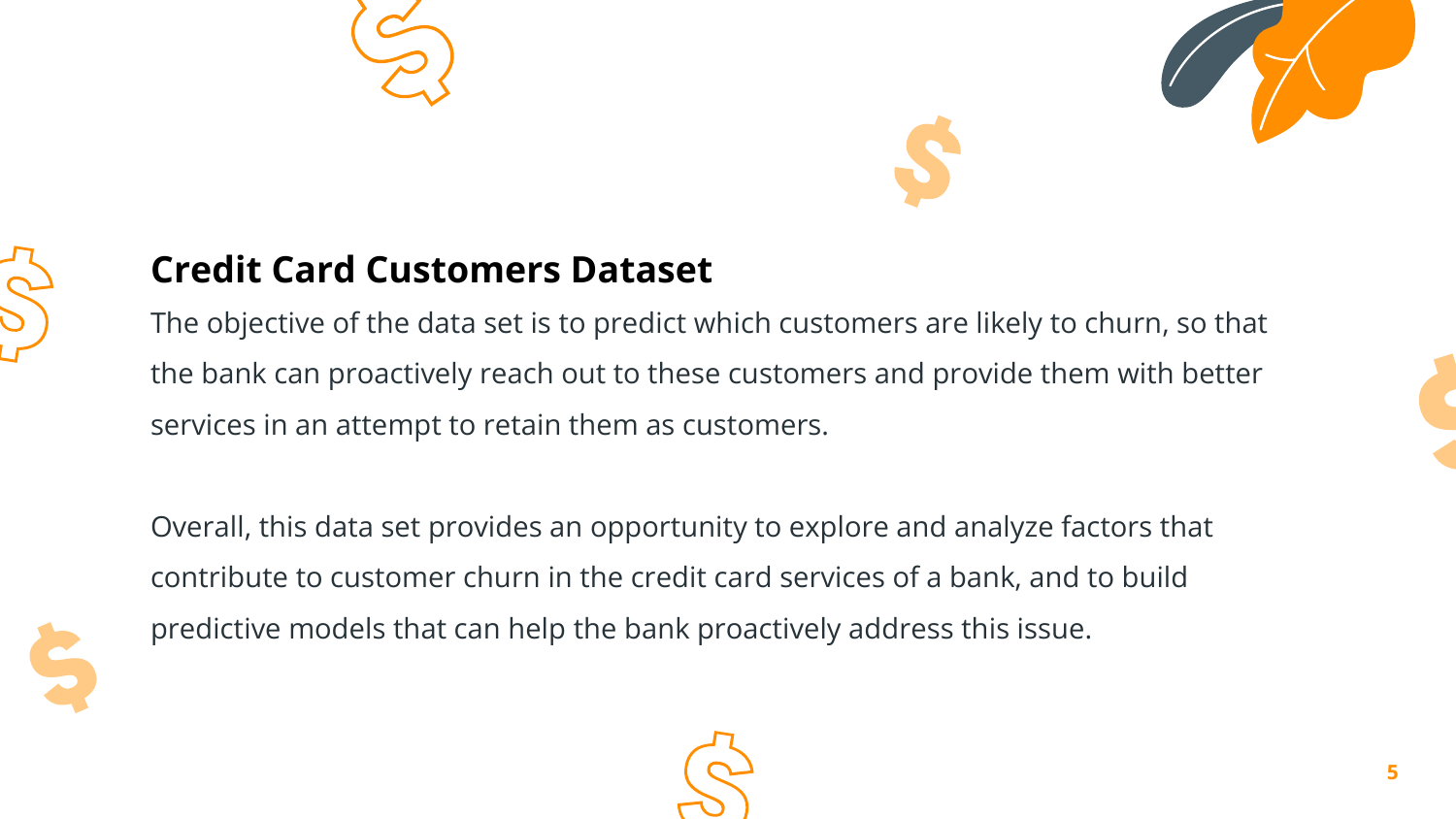

Credit Card Customers Dataset
The objective of the data set is to predict which customers are likely to churn, so that the bank can proactively reach out to these customers and provide them with better services in an attempt to retain them as customers.

Overall, this data set provides an opportunity to explore and analyze factors that contribute to customer churn in the credit card services of a bank, and to build predictive models that can help the bank proactively address this issue.
5